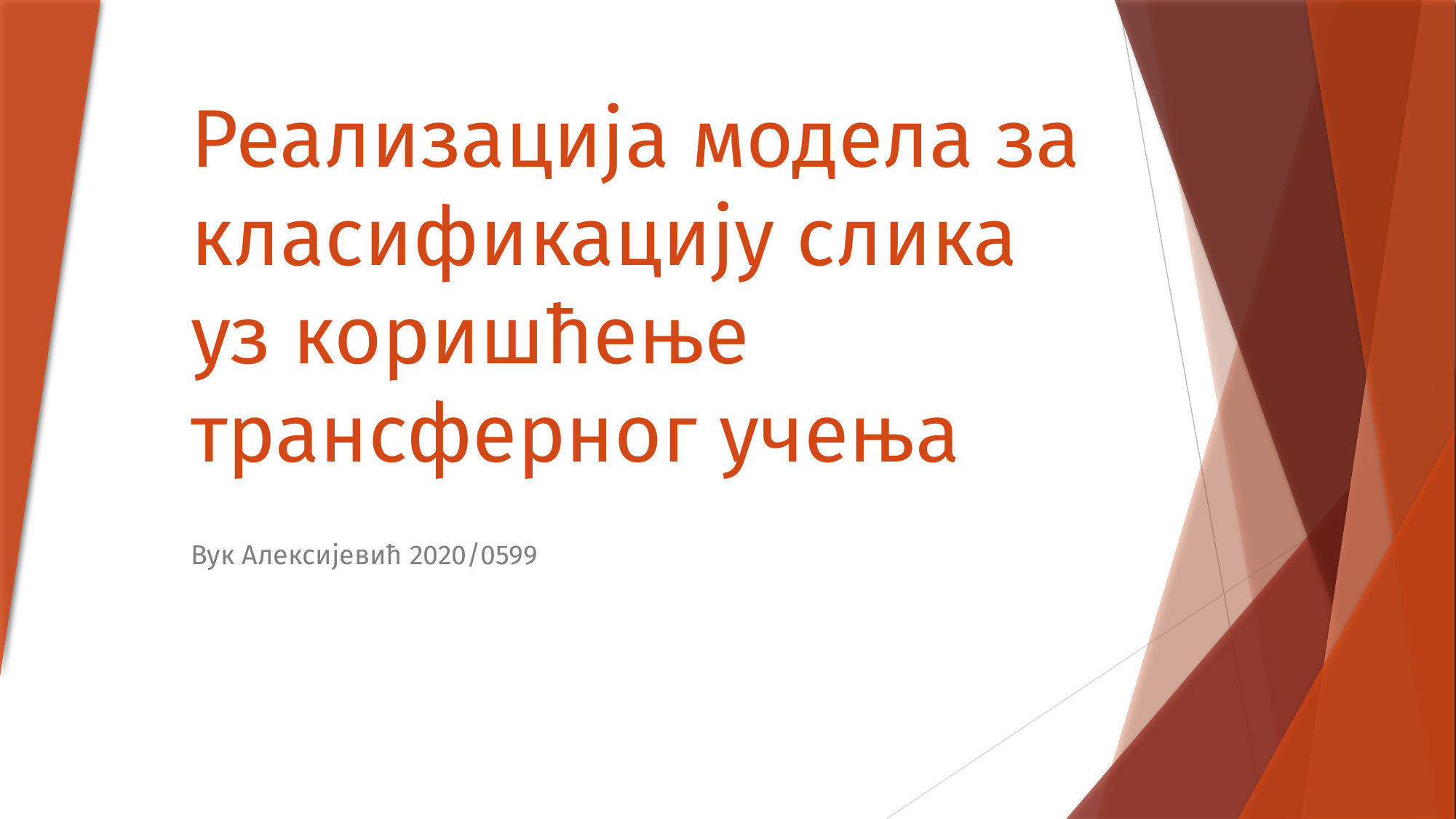

# Реализација модела за класификацију слика уз коришћење трансферног учења

Вук Алексијевић 2020/0599